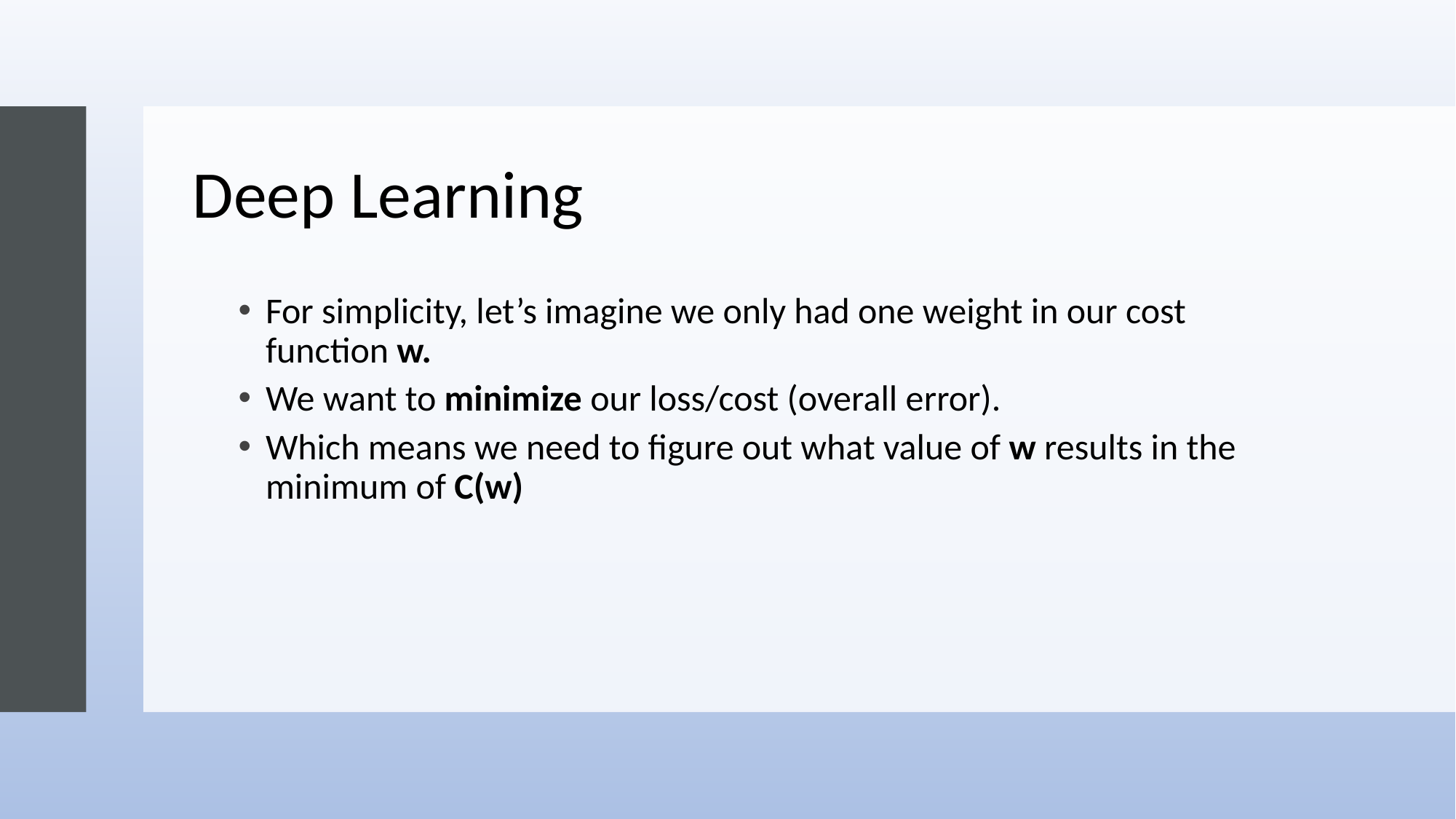

# Deep Learning
For simplicity, let’s imagine we only had one weight in our cost function w.
We want to minimize our loss/cost (overall error).
Which means we need to figure out what value of w results in the minimum of C(w)